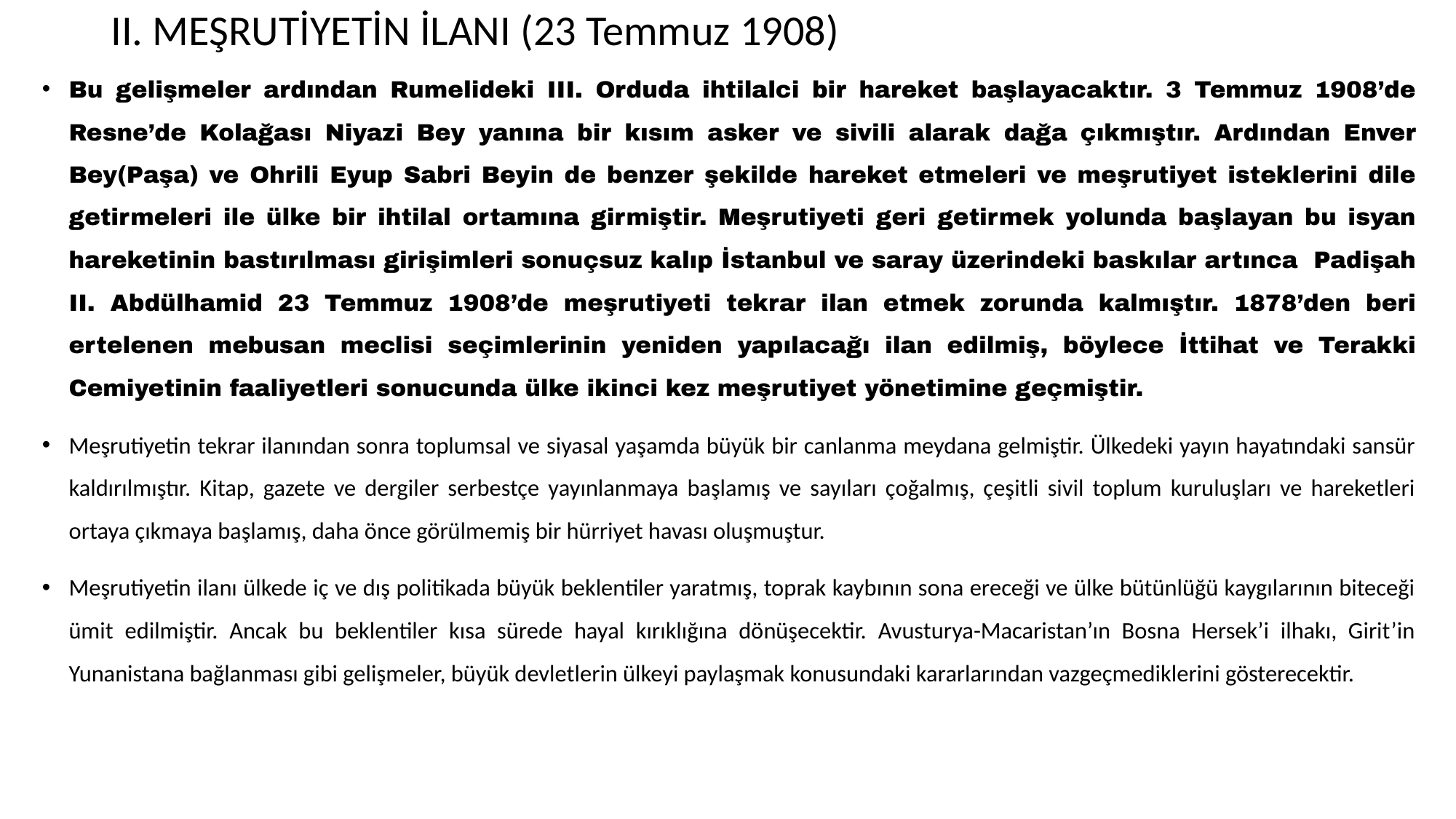

# II. MEŞRUTİYETİN İLANI (23 Temmuz 1908)
Bu gelişmeler ardından Rumelideki III. Orduda ihtilalci bir hareket başlayacaktır. 3 Temmuz 1908’de Resne’de Kolağası Niyazi Bey yanına bir kısım asker ve sivili alarak dağa çıkmıştır. Ardından Enver Bey(Paşa) ve Ohrili Eyup Sabri Beyin de benzer şekilde hareket etmeleri ve meşrutiyet isteklerini dile getirmeleri ile ülke bir ihtilal ortamına girmiştir. Meşrutiyeti geri getirmek yolunda başlayan bu isyan hareketinin bastırılması girişimleri sonuçsuz kalıp İstanbul ve saray üzerindeki baskılar artınca  Padişah II. Abdülhamid 23 Temmuz 1908’de meşrutiyeti tekrar ilan etmek zorunda kalmıştır. 1878’den beri ertelenen mebusan meclisi seçimlerinin yeniden yapılacağı ilan edilmiş, böylece İttihat ve Terakki Cemiyetinin faaliyetleri sonucunda ülke ikinci kez meşrutiyet yönetimine geçmiştir.
Meşrutiyetin tekrar ilanından sonra toplumsal ve siyasal yaşamda büyük bir canlanma meydana gelmiştir. Ülkedeki yayın hayatındaki sansür kaldırılmıştır. Kitap, gazete ve dergiler serbestçe yayınlanmaya başlamış ve sayıları çoğalmış, çeşitli sivil toplum kuruluşları ve hareketleri ortaya çıkmaya başlamış, daha önce görülmemiş bir hürriyet havası oluşmuştur.
Meşrutiyetin ilanı ülkede iç ve dış politikada büyük beklentiler yaratmış, toprak kaybının sona ereceği ve ülke bütünlüğü kaygılarının biteceği ümit edilmiştir. Ancak bu beklentiler kısa sürede hayal kırıklığına dönüşecektir. Avusturya-Macaristan’ın Bosna Hersek’i ilhakı, Girit’in Yunanistana bağlanması gibi gelişmeler, büyük devletlerin ülkeyi paylaşmak konusundaki kararlarından vazgeçmediklerini gösterecektir.